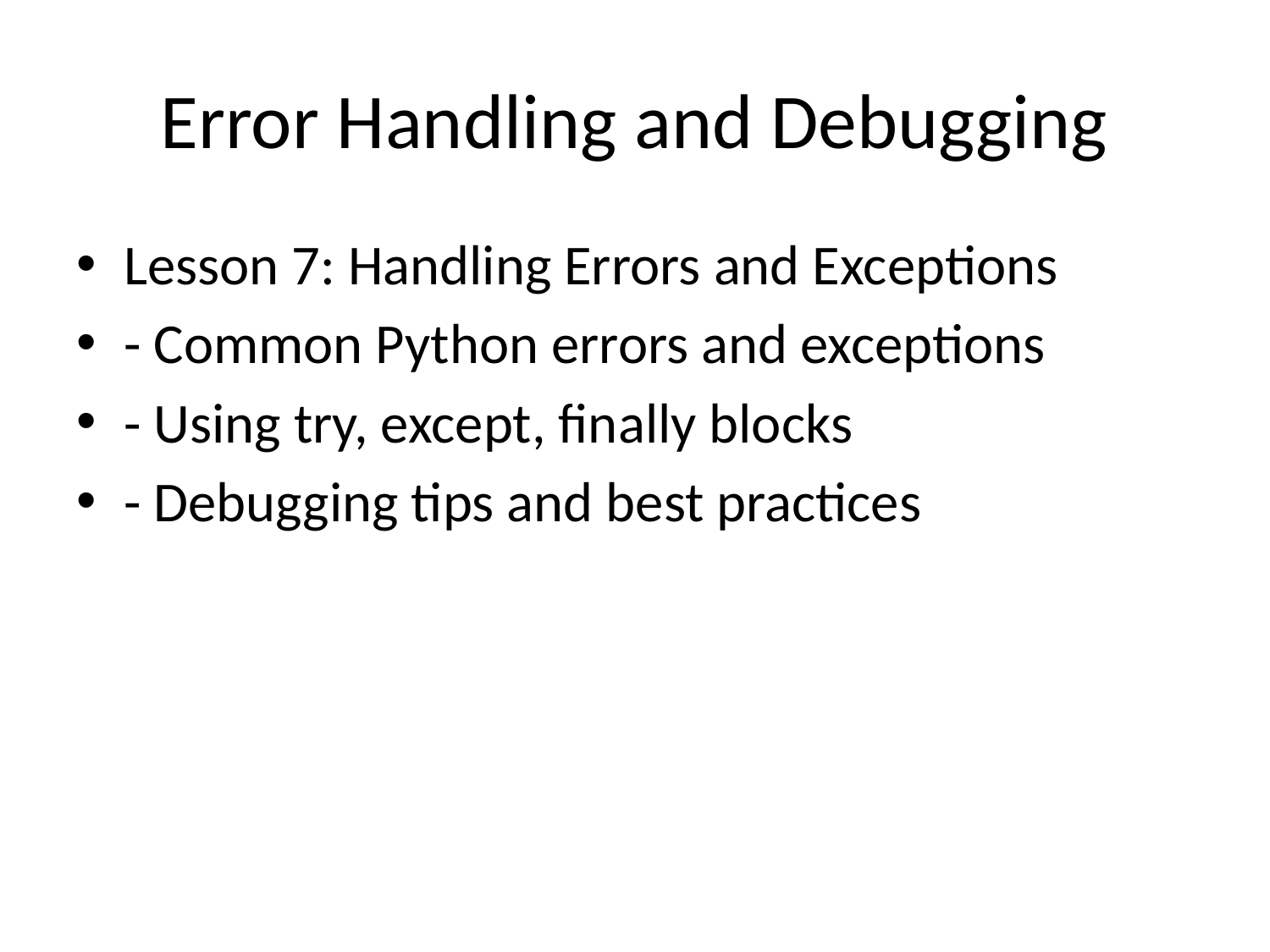

# Error Handling and Debugging
Lesson 7: Handling Errors and Exceptions
- Common Python errors and exceptions
- Using try, except, finally blocks
- Debugging tips and best practices